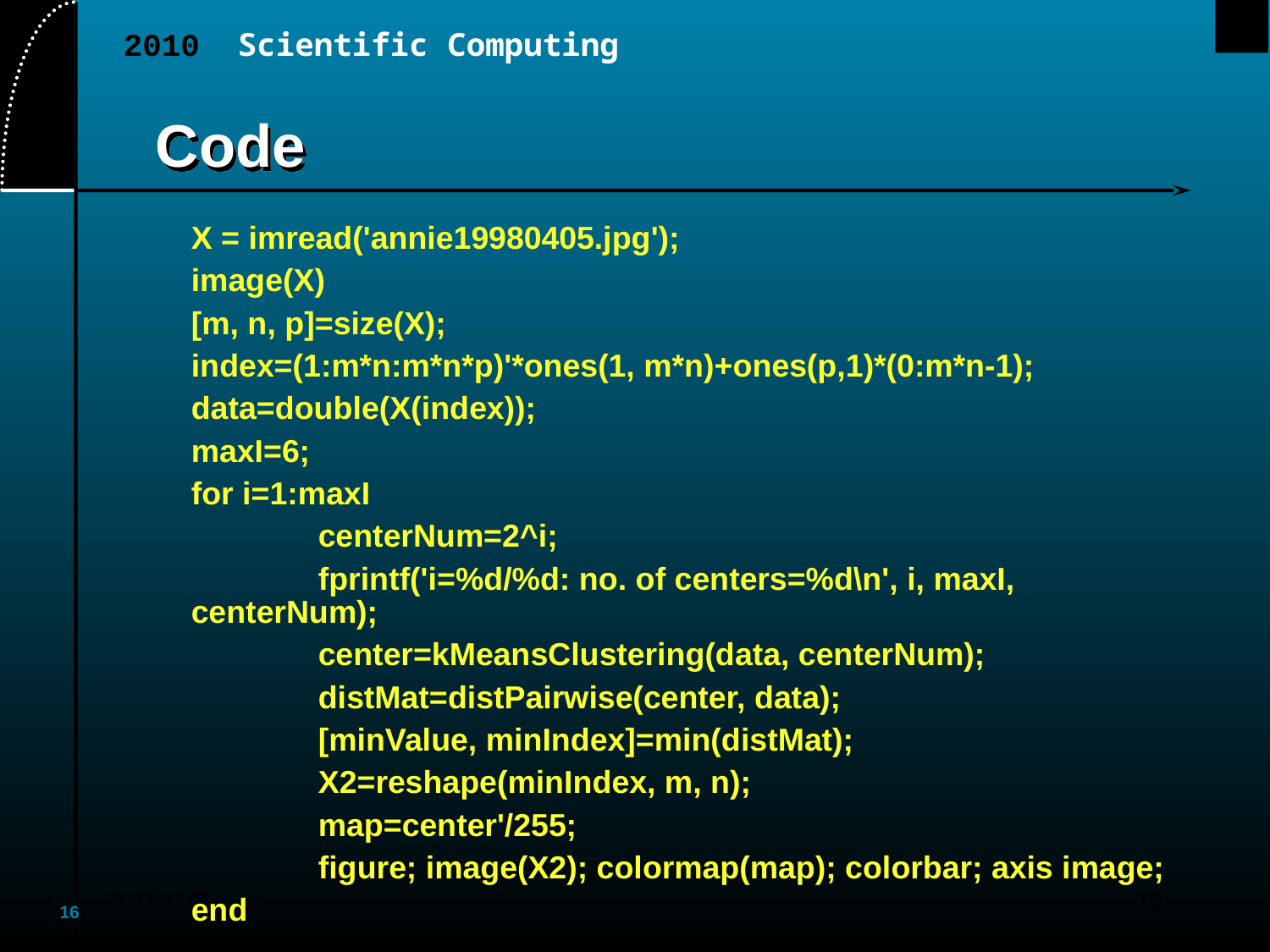

# Code
X = imread('annie19980405.jpg');
image(X)
[m, n, p]=size(X);
index=(1:m*n:m*n*p)'*ones(1, m*n)+ones(p,1)*(0:m*n-1);
data=double(X(index));
maxI=6;
for i=1:maxI
	centerNum=2^i;
	fprintf('i=%d/%d: no. of centers=%d\n', i, maxI, centerNum);
	center=kMeansClustering(data, centerNum);
	distMat=distPairwise(center, data);
	[minValue, minIndex]=min(distMat);
	X2=reshape(minIndex, m, n);
	map=center'/255;
	figure; image(X2); colormap(map); colorbar; axis image;
end
2011/11/8

16